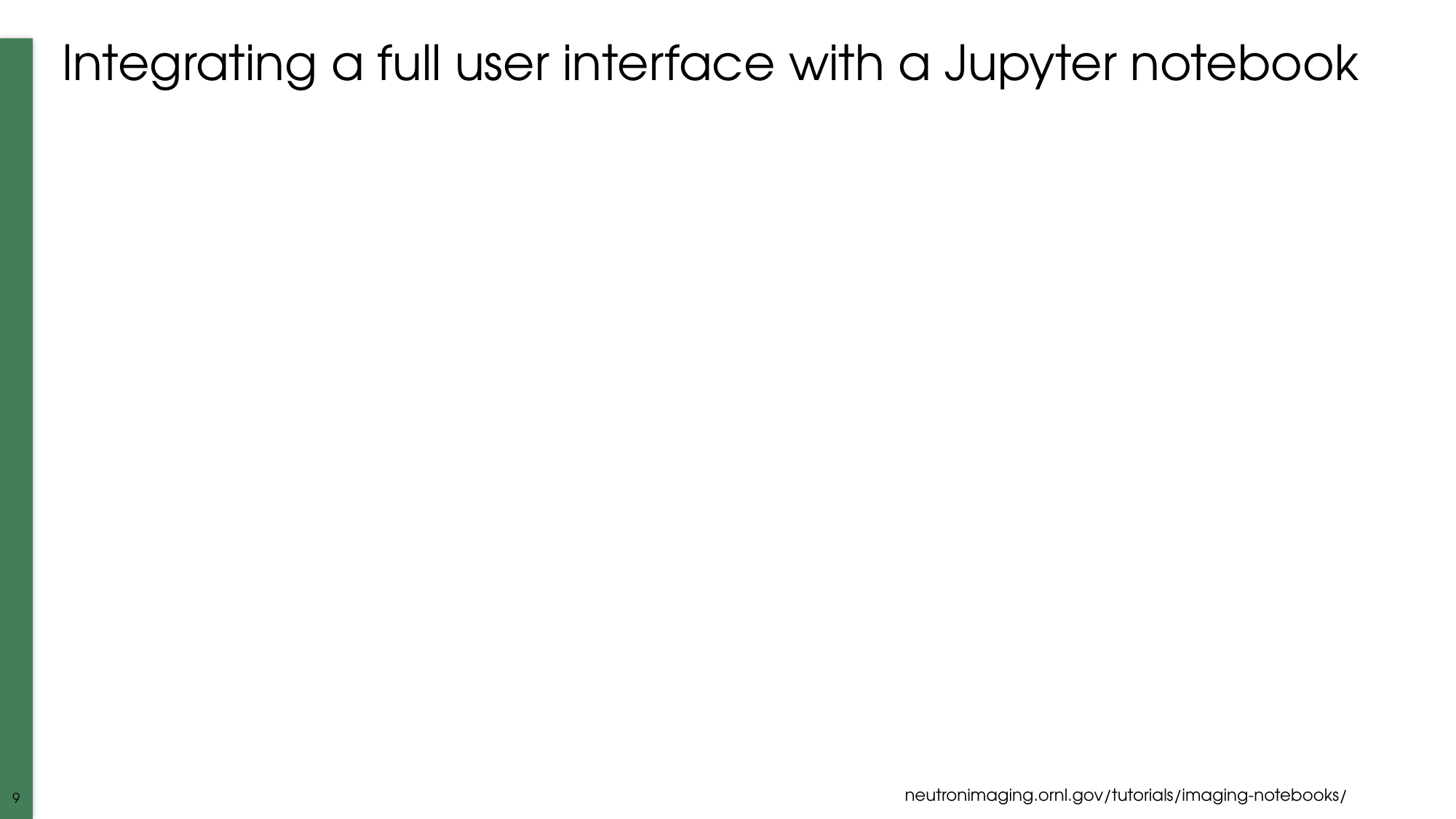

# Integrating a full user interface with a Jupyter notebook

neutronimaging.ornl.gov/tutorials/imaging-notebooks/